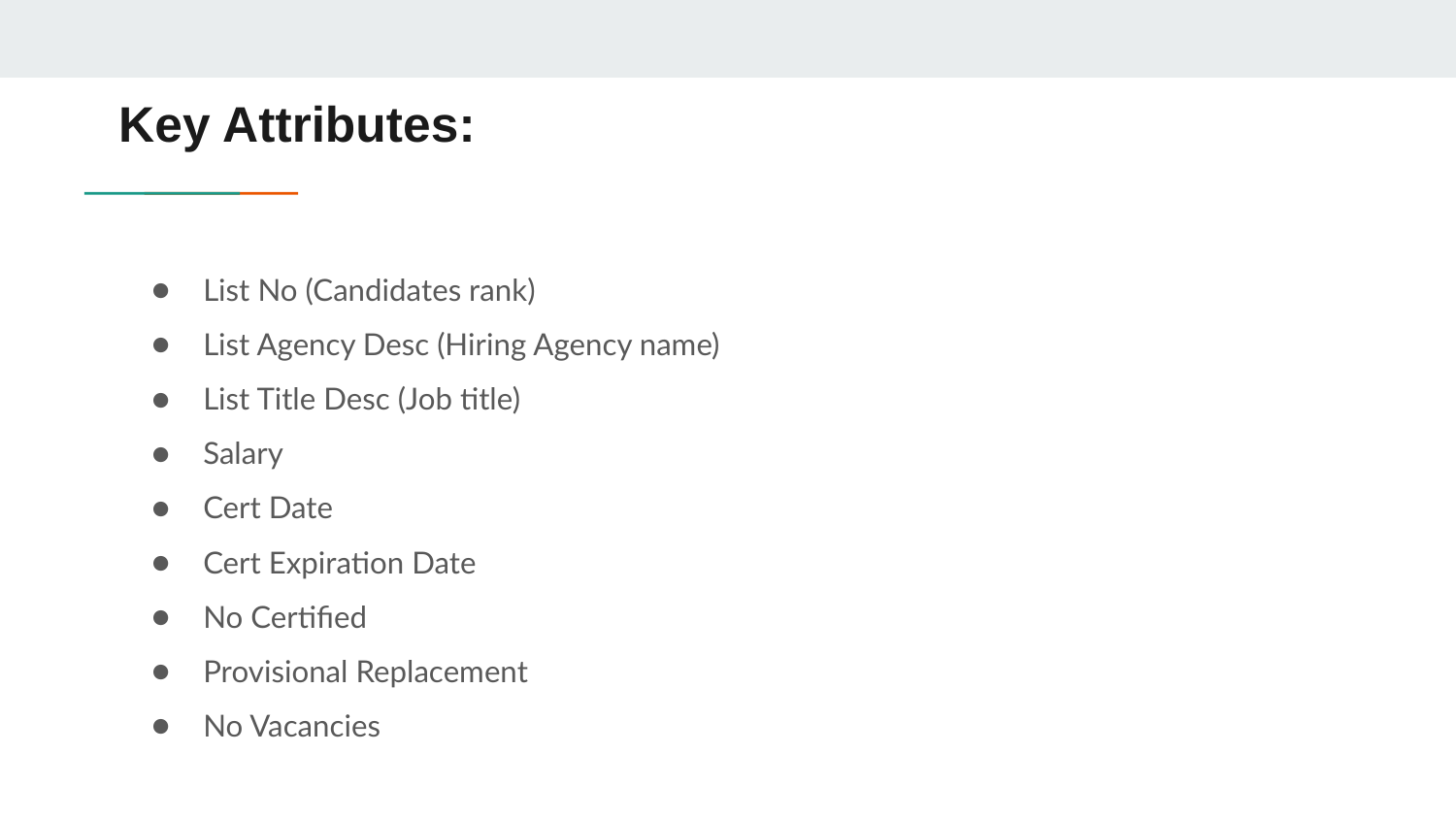

# Key Attributes:
List No (Candidates rank)
List Agency Desc (Hiring Agency name)
List Title Desc (Job title)
Salary
Cert Date
Cert Expiration Date
No Certified
Provisional Replacement
No Vacancies